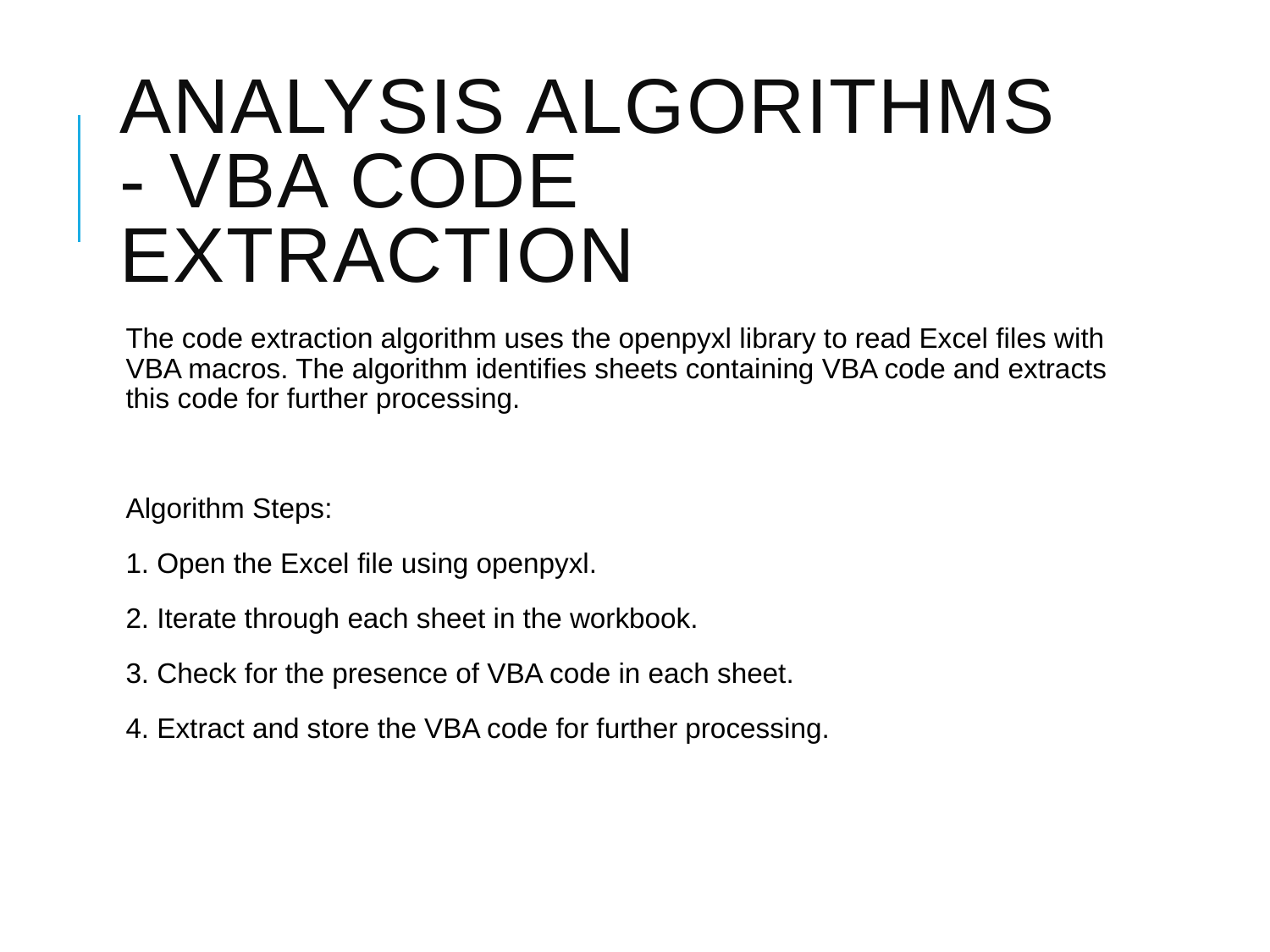

# Analysis Algorithms - VBA Code Extraction
The code extraction algorithm uses the openpyxl library to read Excel files with VBA macros. The algorithm identifies sheets containing VBA code and extracts this code for further processing.

Algorithm Steps:
1. Open the Excel file using openpyxl.
2. Iterate through each sheet in the workbook.
3. Check for the presence of VBA code in each sheet.
4. Extract and store the VBA code for further processing.